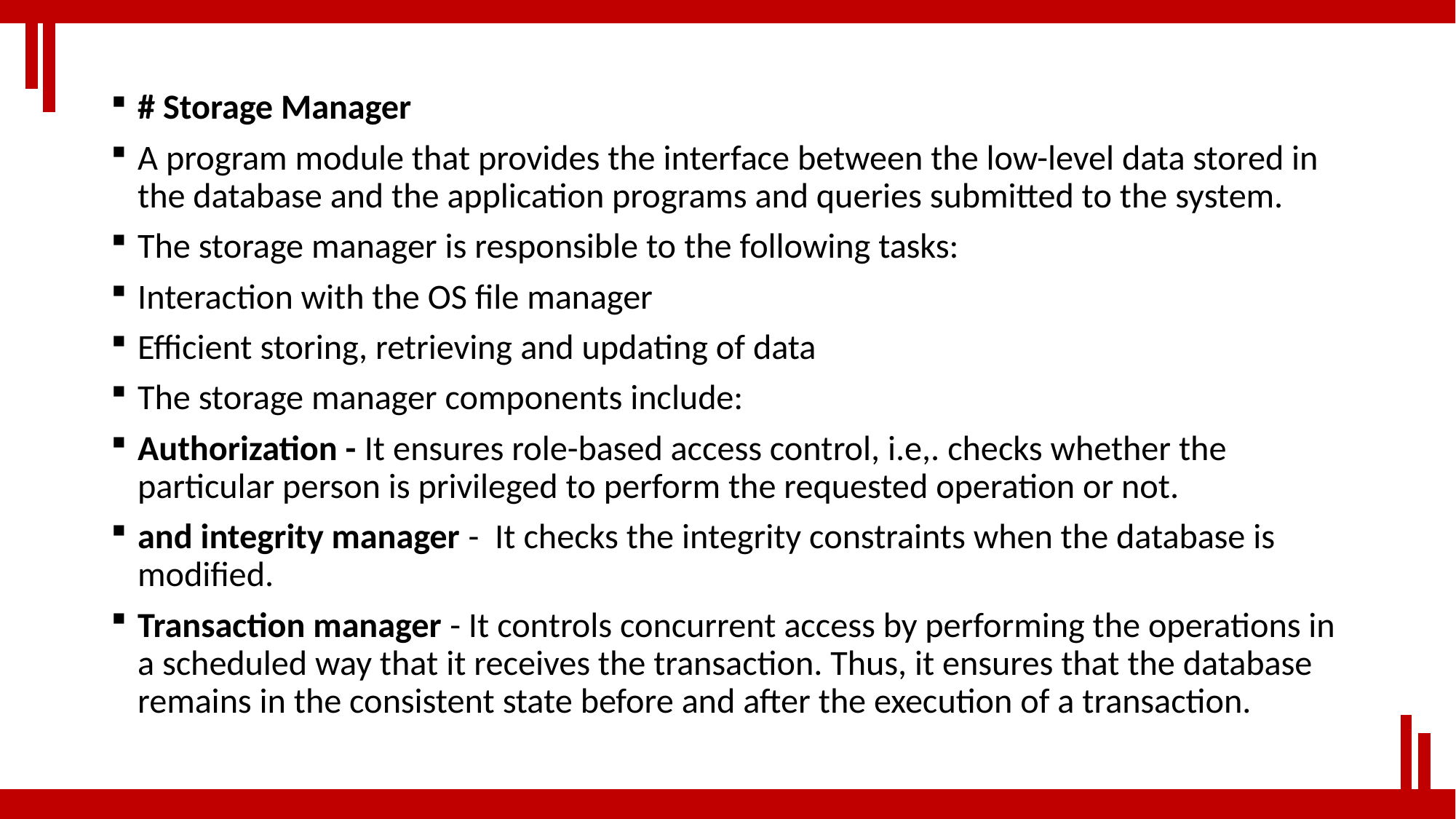

# Storage Manager
A program module that provides the interface between the low-level data stored in the database and the application programs and queries submitted to the system.
The storage manager is responsible to the following tasks:
Interaction with the OS file manager
Efficient storing, retrieving and updating of data
The storage manager components include:
Authorization - It ensures role-based access control, i.e,. checks whether the particular person is privileged to perform the requested operation or not.
and integrity manager -  It checks the integrity constraints when the database is modified.
Transaction manager - It controls concurrent access by performing the operations in a scheduled way that it receives the transaction. Thus, it ensures that the database remains in the consistent state before and after the execution of a transaction.